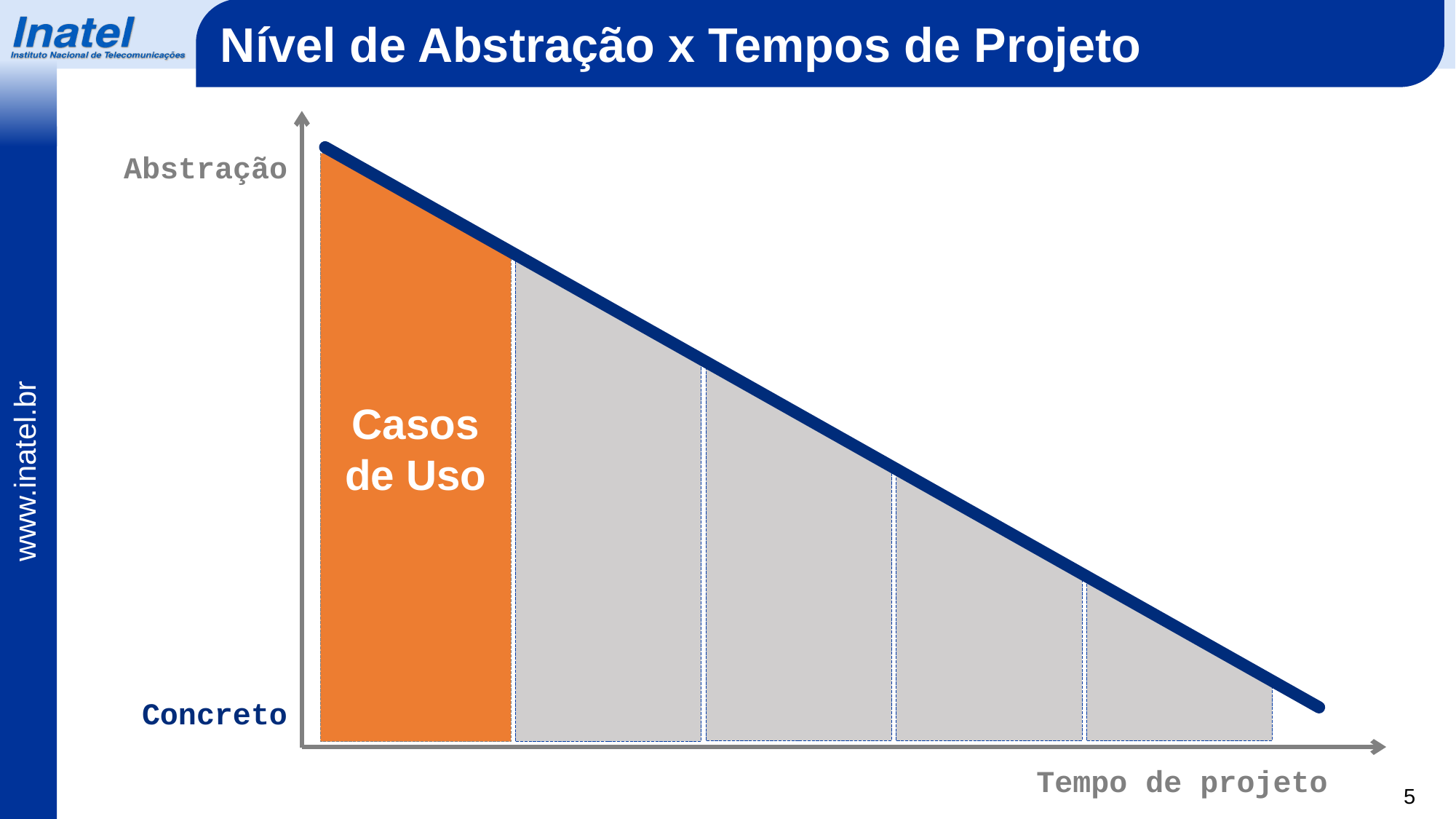

Nível de Abstração x Tempos de Projeto
Abstração

Casos de Uso

Concreto
Tempo de projeto